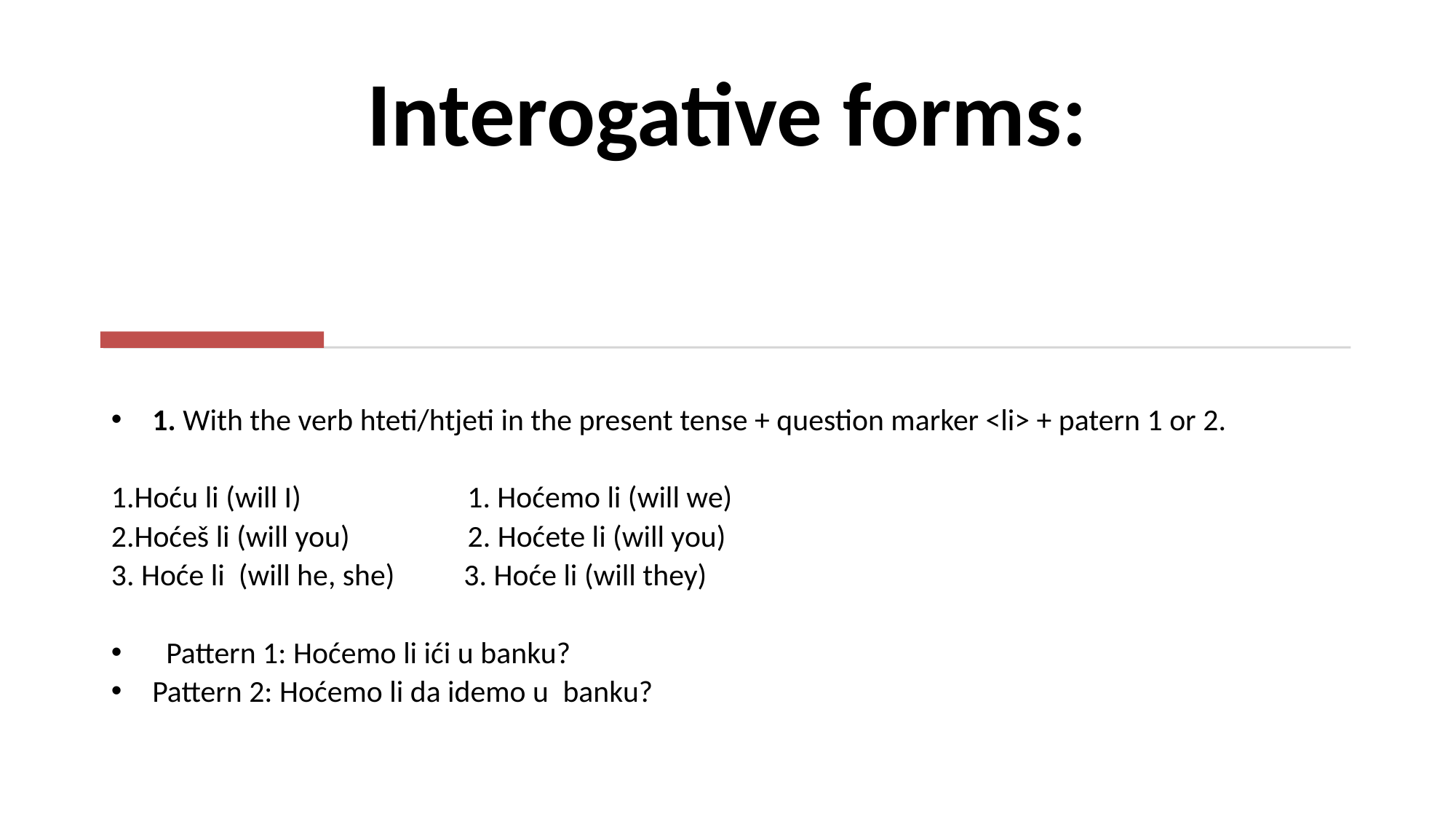

# Interogative forms:

1. With the verb hteti/htjeti in the present tense + question marker <li> + patern 1 or 2.

1.Hoću li (will I)                        1. Hoćemo li (will we)
2.Hoćeš li (will you)                 2. Hoćete li (will you)
3. Hoće li  (will he, she)          3. Hoće li (will they)

  Pattern 1: Hoćemo li ići u banku?
Pattern 2: Hoćemo li da idemo u  banku?